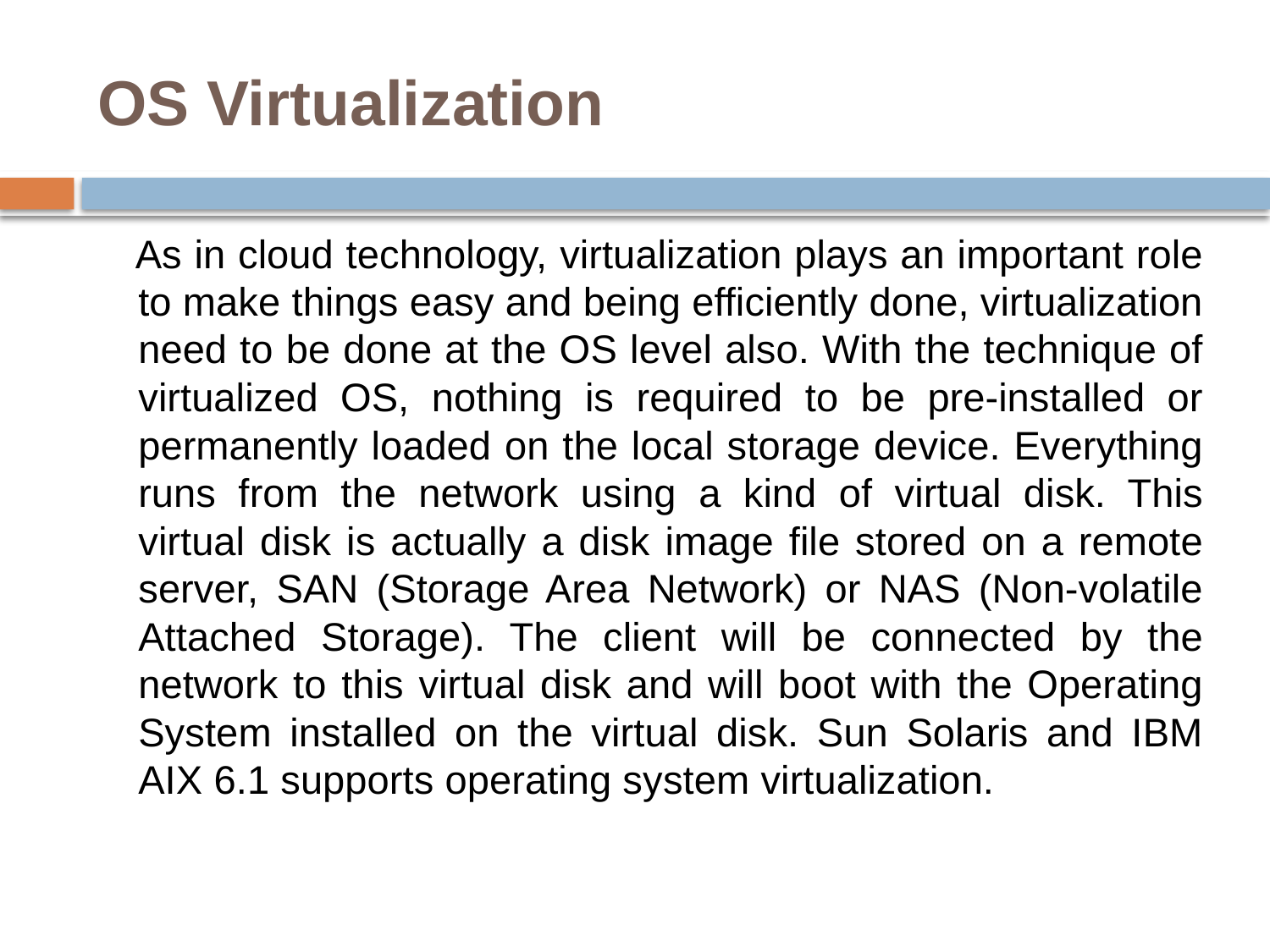

# OS Virtualization
   As in cloud technology, virtualization plays an important role to make things easy and being efficiently done, virtualization need to be done at the OS level also. With the technique of virtualized OS, nothing is required to be pre-installed or permanently loaded on the local storage device. Everything runs from the network using a kind of virtual disk. This virtual disk is actually a disk image file stored on a remote server, SAN (Storage Area Network) or NAS (Non-volatile Attached Storage). The client will be connected by the network to this virtual disk and will boot with the Operating System installed on the virtual disk. Sun Solaris and IBM AIX 6.1 supports operating system virtualization.